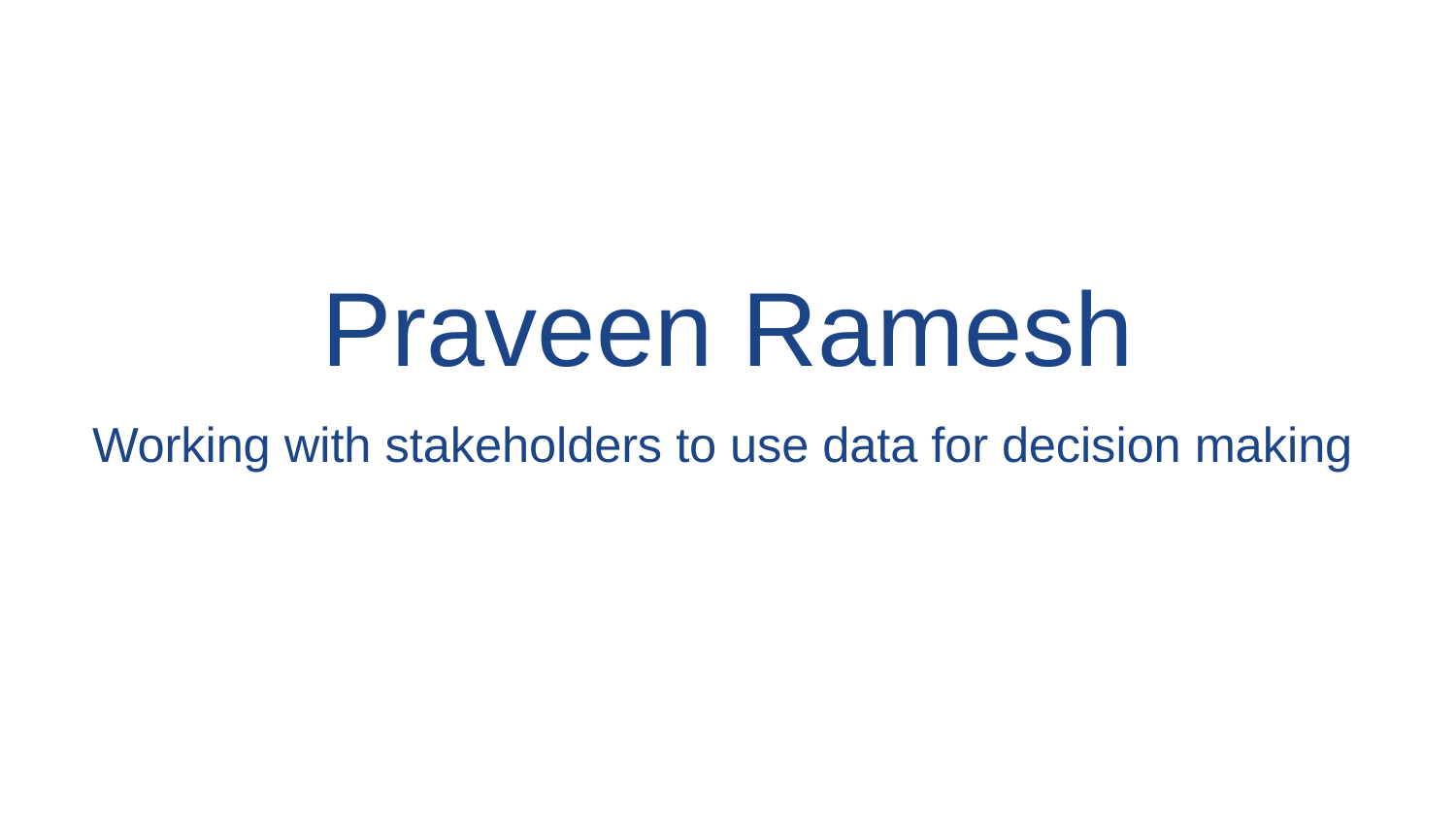

# Praveen Ramesh
Working with stakeholders to use data for decision making